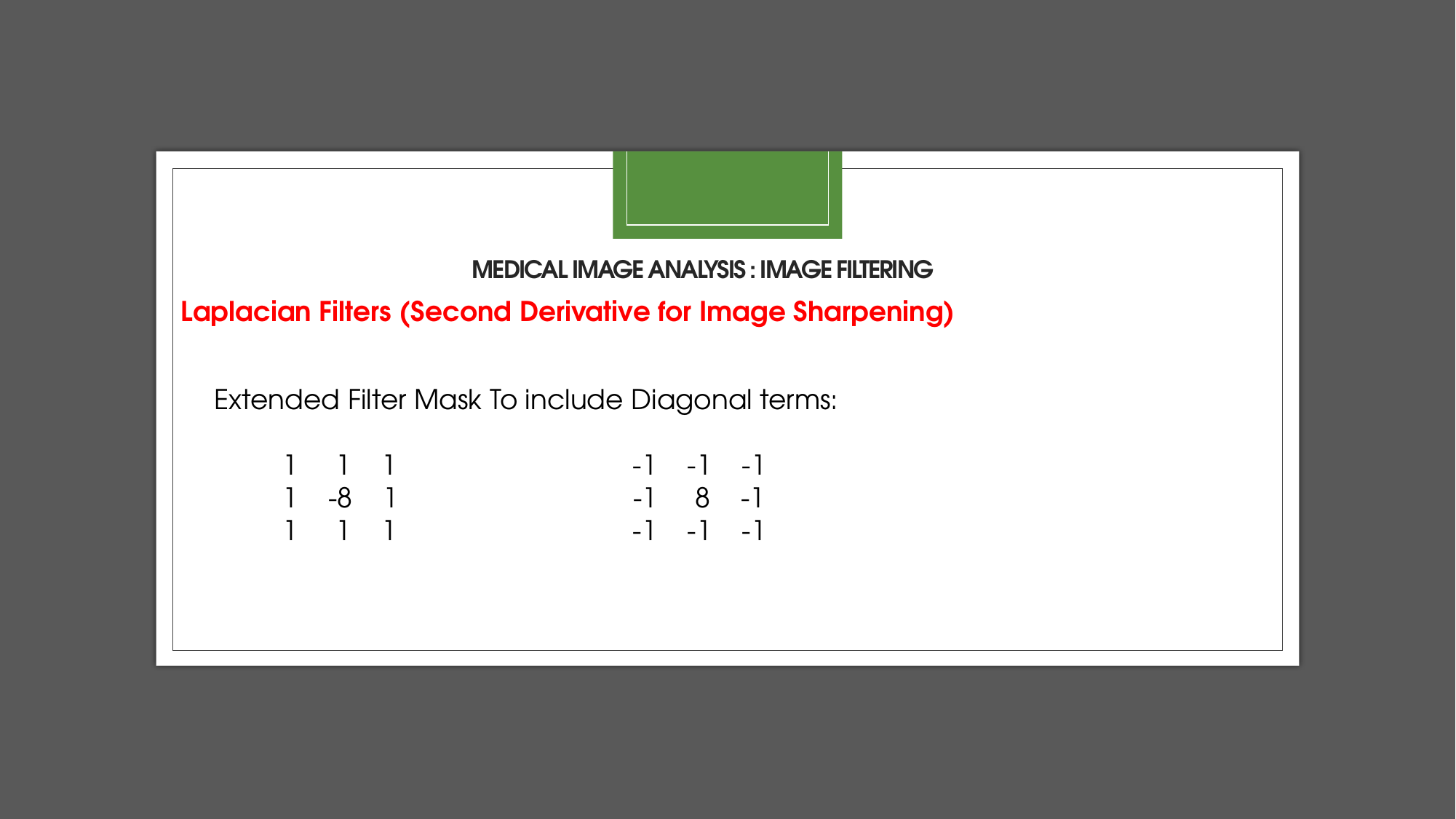

Medical image analysis : image filtering
Laplacian Filters (Second Derivative for Image Sharpening)
Extended Filter Mask To include Diagonal terms:

         1     1    1                               -1    -1    -1
         1    -8    1           	            -1     8    -1
         1     1    1                               -1    -1    -1